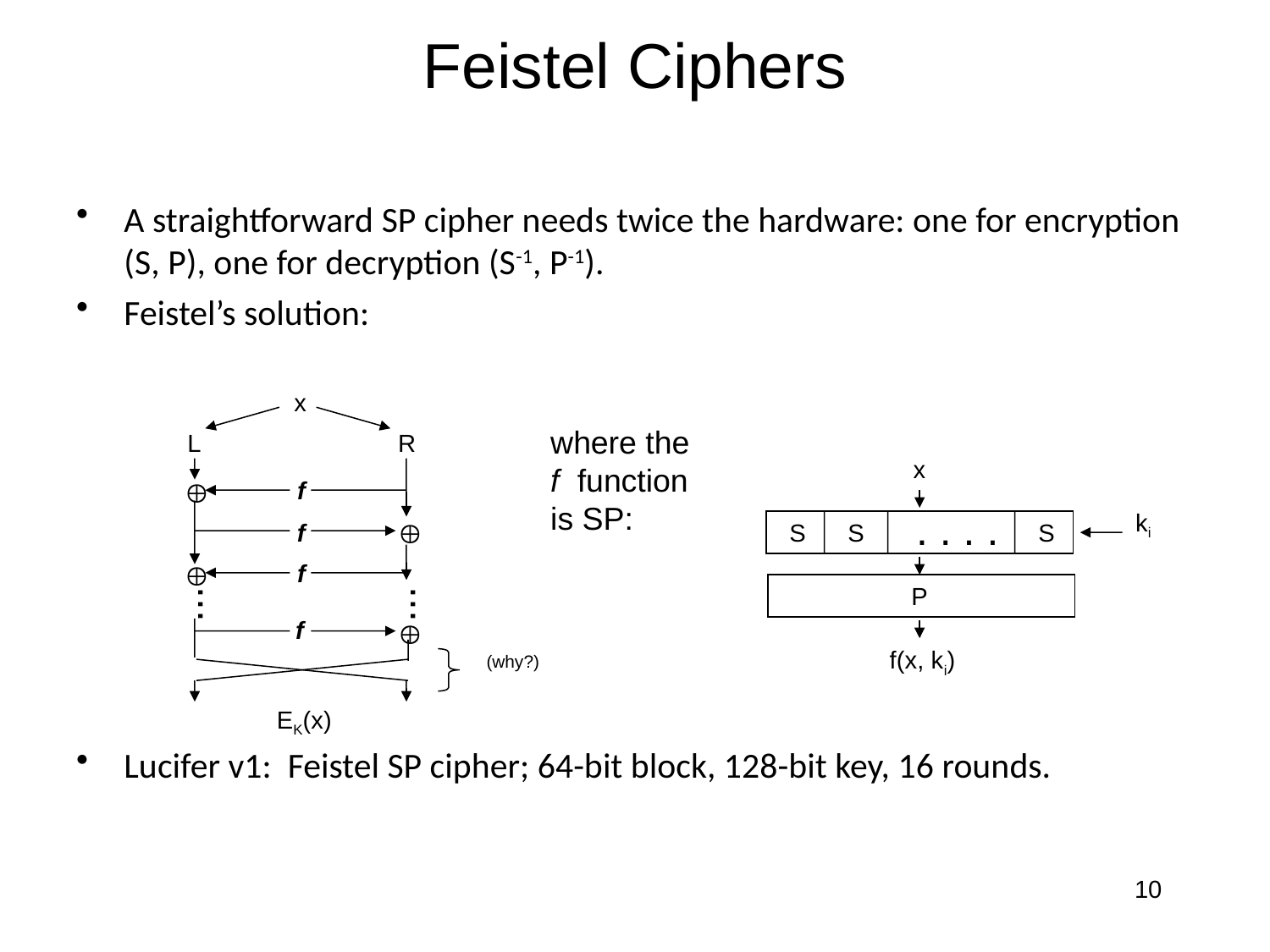

# Feistel Ciphers
A straightforward SP cipher needs twice the hardware: one for encryption (S, P), one for decryption (S-1, P-1).
Feistel’s solution:

Lucifer v1:  Feistel SP cipher; 64-bit block, 128-bit key, 16 rounds.
x

L
R

⊕
f

⊕
f

⊕
f

...
...
⊕
f

EK(x)
where the
f  function
is SP:
x

. . . .
ki

S

S

S

P

f(x, ki)
(why?)

10